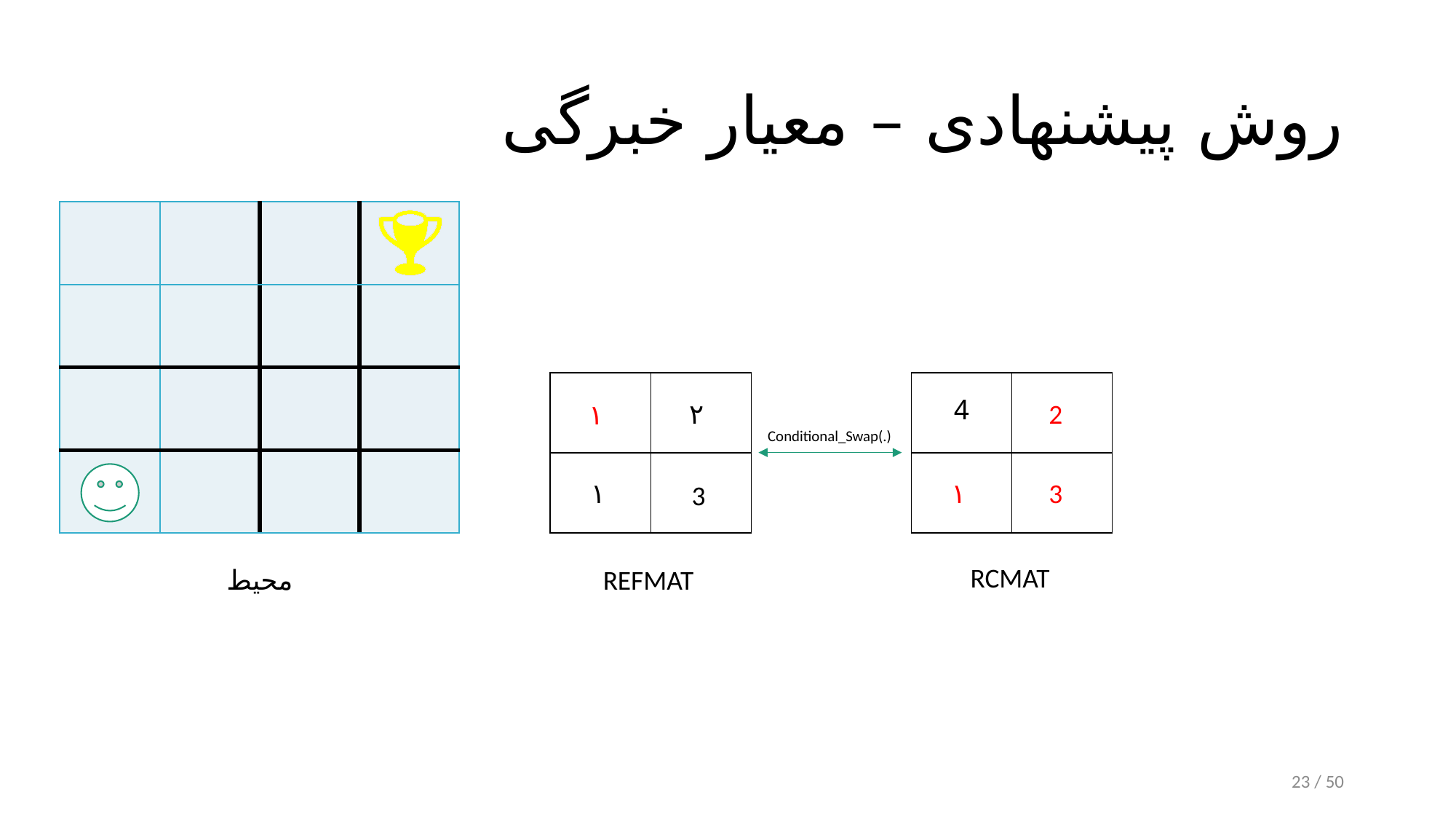

# روش پیشنهادی – معیار خبرگی
|  |  |  |  |
| --- | --- | --- | --- |
|  |  |  |  |
|  |  |  |  |
|  |  |  |  |

| ۰ | ۰ |
| --- | --- |
| ۰ | ۰ |
| 4 | 1 |
| --- | --- |
| 2 | ۰ |
۱
۲
2
۱
Conditional_Swap(.)

۱
۱
۱
3
3
۲
 RCMAT
محیط
REFMAT
23 / 50